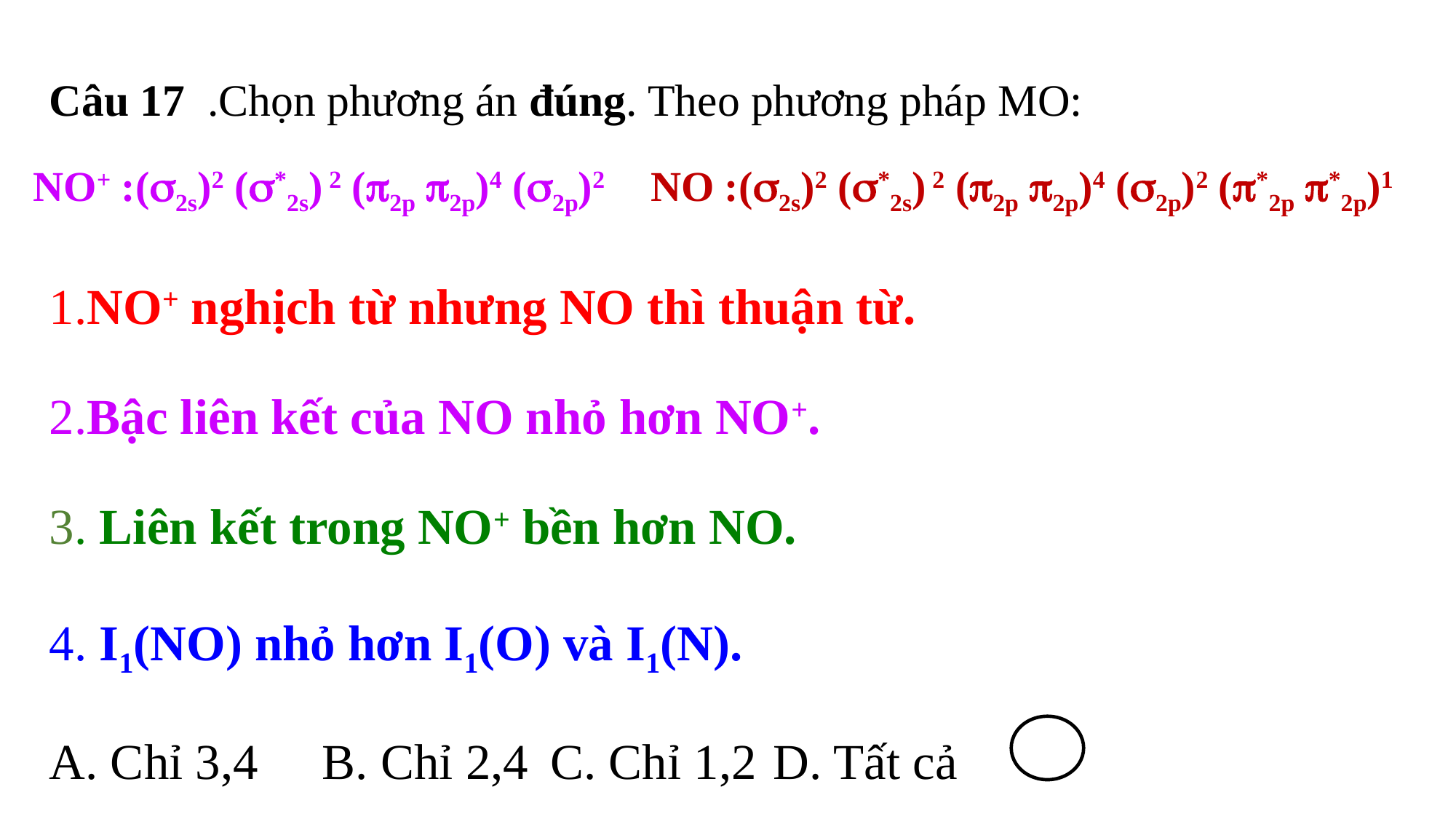

Câu 17  .Chọn phương án đúng. Theo phương pháp MO:

1.NO+ nghịch từ nhưng NO thì thuận từ.
2.Bậc liên kết của NO nhỏ hơn NO+.
3. Liên kết trong NO+ bền hơn NO.
4. I1(NO) nhỏ hơn I1(O) và I1(N).
A. Chỉ 3,4	    B. Chỉ 2,4	C. Chỉ 1,2	D. Tất cả

NO+ :(σ2s)2 (σ*2s) 2 (π2p π2p)4 (σ2p)2

NO :(σ2s)2 (σ*2s) 2 (π2p π2p)4 (σ2p)2 (π*2p π*2p)1